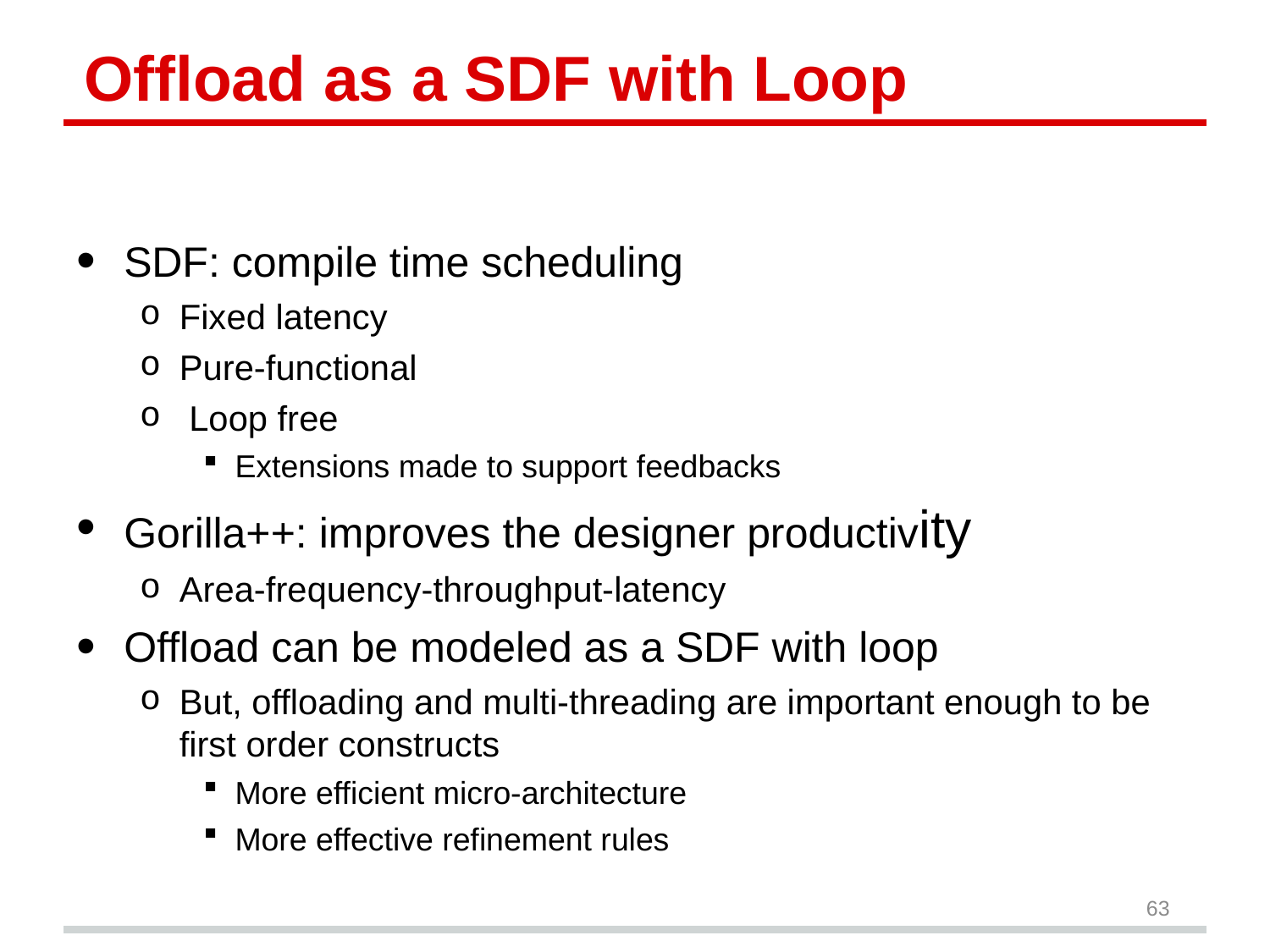

# Offload as a SDF with Loop
SDF: compile time scheduling
Fixed latency
Pure-functional
 Loop free
Extensions made to support feedbacks
Gorilla++: improves the designer productivity
Area-frequency-throughput-latency
Offload can be modeled as a SDF with loop
But, offloading and multi-threading are important enough to be first order constructs
More efficient micro-architecture
More effective refinement rules

63